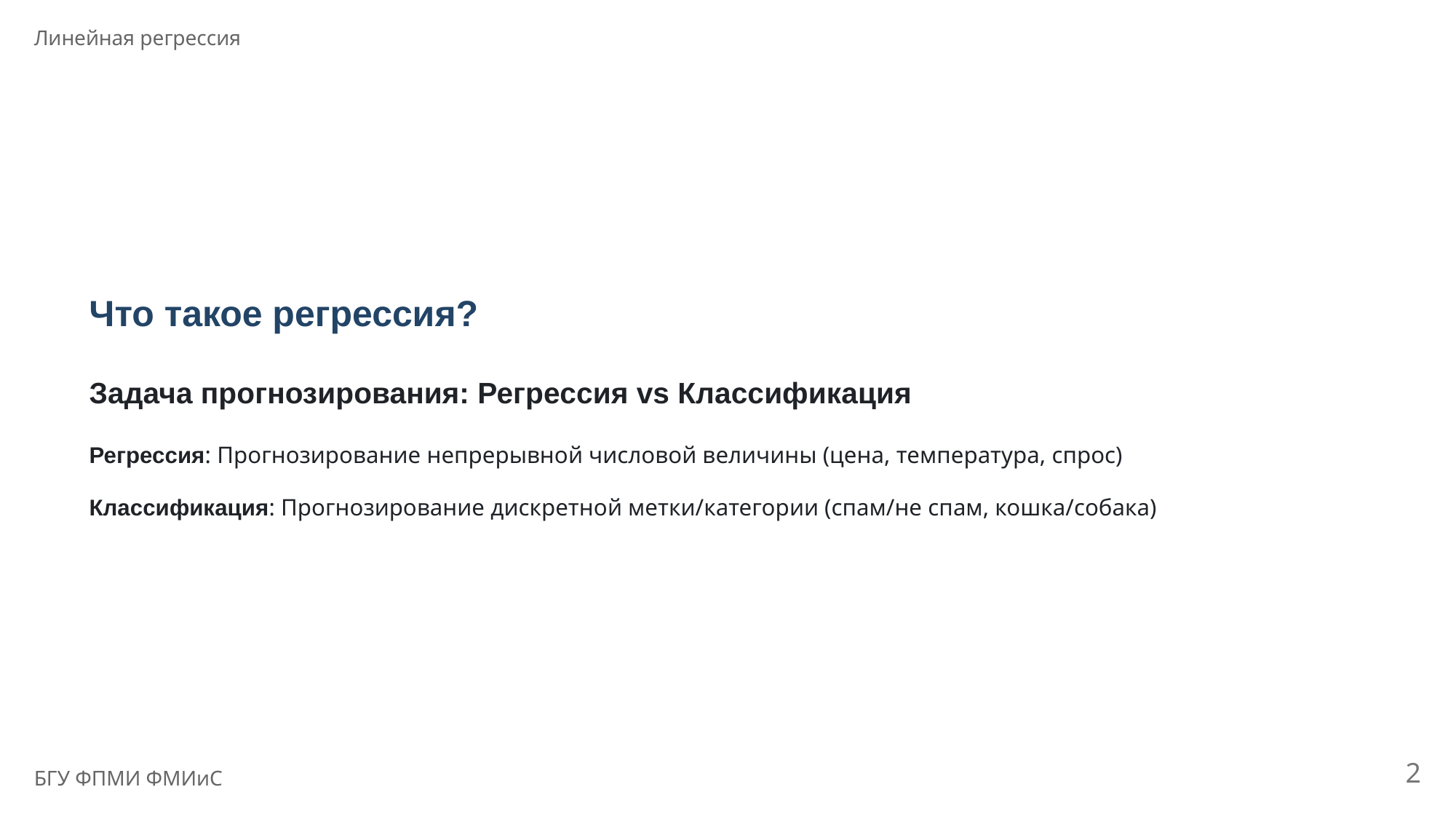

Линейная регрессия
Что такое регрессия?
Задача прогнозирования: Регрессия vs Классификация
Регрессия: Прогнозирование непрерывной числовой величины (цена, температура, спрос)
Классификация: Прогнозирование дискретной метки/категории (спам/не спам, кошка/собака)
2
БГУ ФПМИ ФМИиС